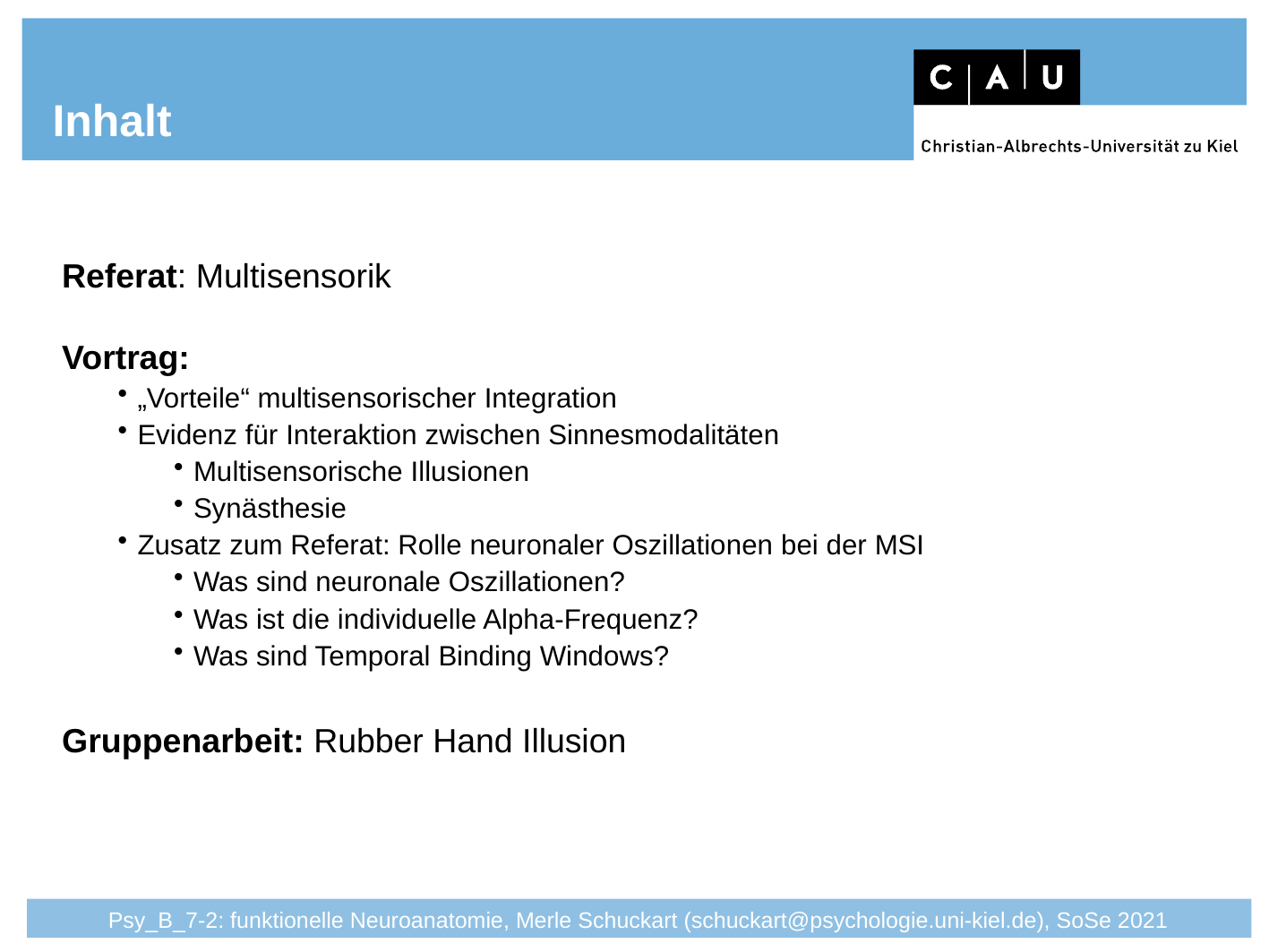

# Inhalt
Referat: Multisensorik

Vortrag:
„Vorteile“ multisensorischer Integration
Evidenz für Interaktion zwischen Sinnesmodalitäten
Multisensorische Illusionen
Synästhesie
Zusatz zum Referat: Rolle neuronaler Oszillationen bei der MSI
Was sind neuronale Oszillationen?
Was ist die individuelle Alpha-Frequenz?
Was sind Temporal Binding Windows?

Gruppenarbeit: Rubber Hand Illusion
2
Psy_B_7-2: funktionelle Neuroanatomie, Merle Schuckart (schuckart@psychologie.uni-kiel.de), SoSe 2021